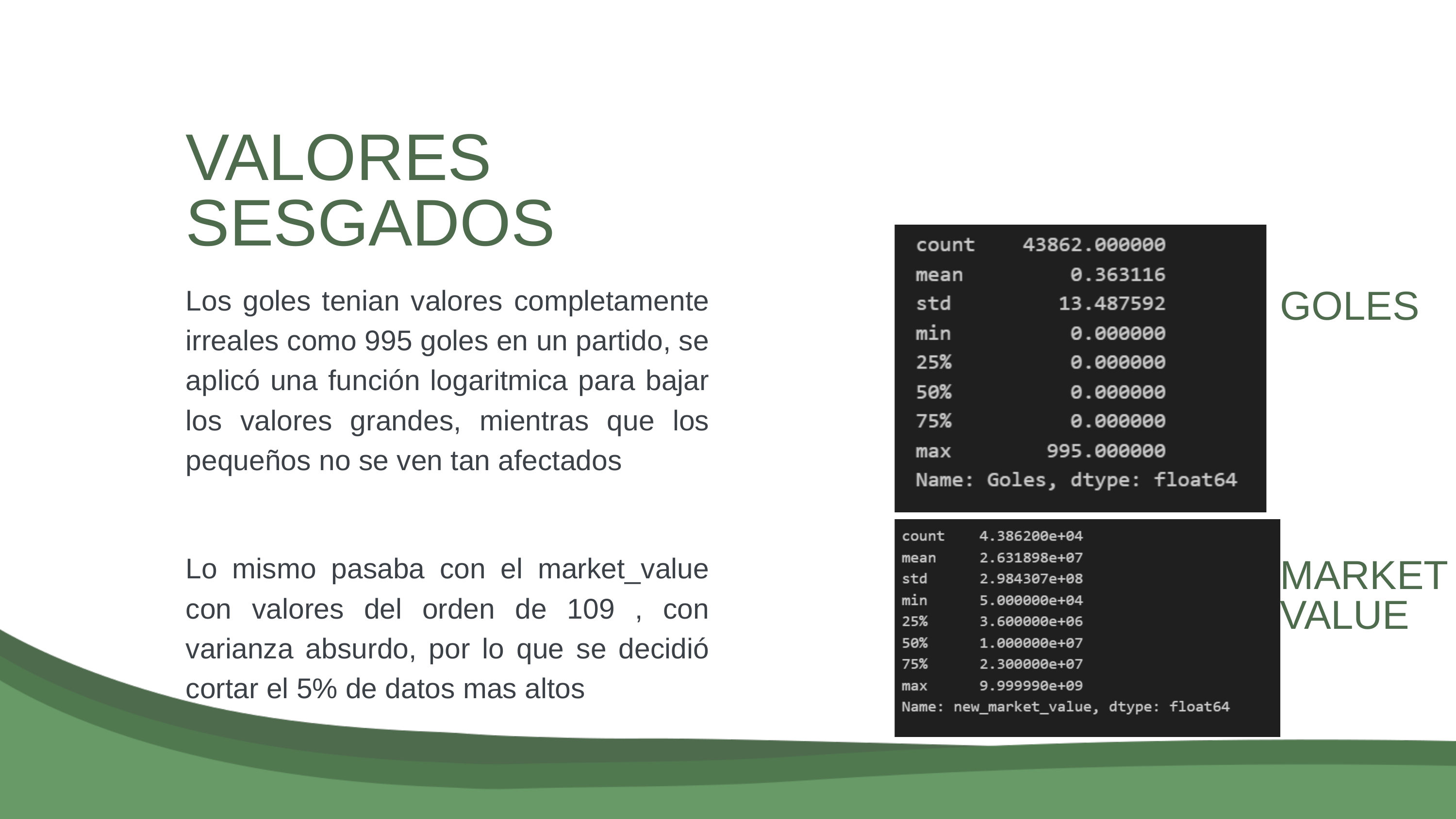

VALORES SESGADOS

Los goles tenian valores completamente irreales como 995 goles en un partido, se aplicó una función logaritmica para bajar los valores grandes, mientras que los pequeños no se ven tan afectados
GOLES

Lo mismo pasaba con el market_value con valores del orden de 109 , con varianza absurdo, por lo que se decidió cortar el 5% de datos mas altos
MARKET VALUE